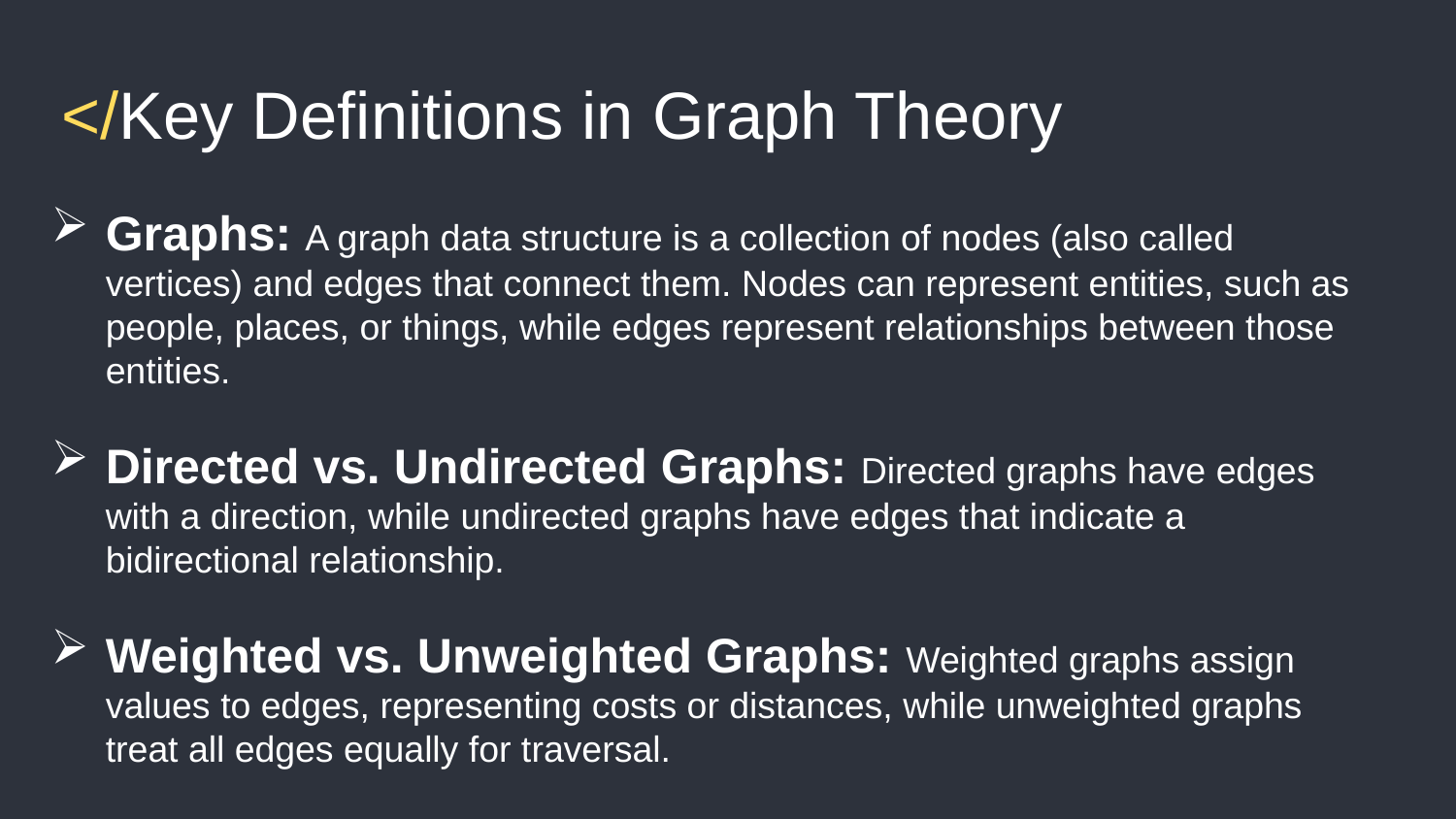

# </Key Definitions in Graph Theory
Graphs: A graph data structure is a collection of nodes (also called vertices) and edges that connect them. Nodes can represent entities, such as people, places, or things, while edges represent relationships between those entities.

Directed vs. Undirected Graphs: Directed graphs have edges with a direction, while undirected graphs have edges that indicate a bidirectional relationship.

Weighted vs. Unweighted Graphs: Weighted graphs assign values to edges, representing costs or distances, while unweighted graphs treat all edges equally for traversal.